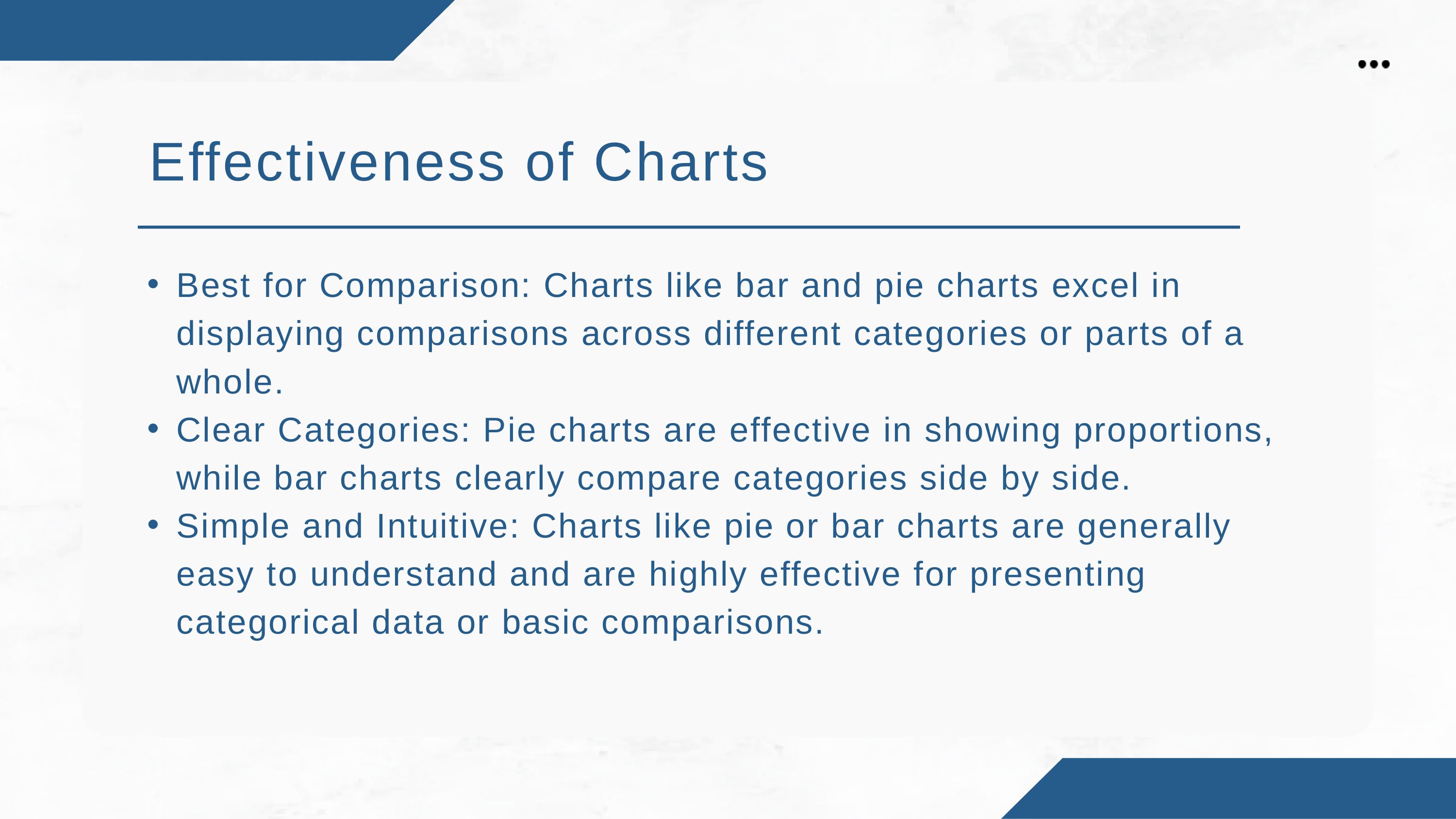

Effectiveness of Charts

Best for Comparison: Charts like bar and pie charts excel in displaying comparisons across different categories or parts of a whole.
Clear Categories: Pie charts are effective in showing proportions, while bar charts clearly compare categories side by side.
Simple and Intuitive: Charts like pie or bar charts are generally easy to understand and are highly effective for presenting categorical data or basic comparisons.